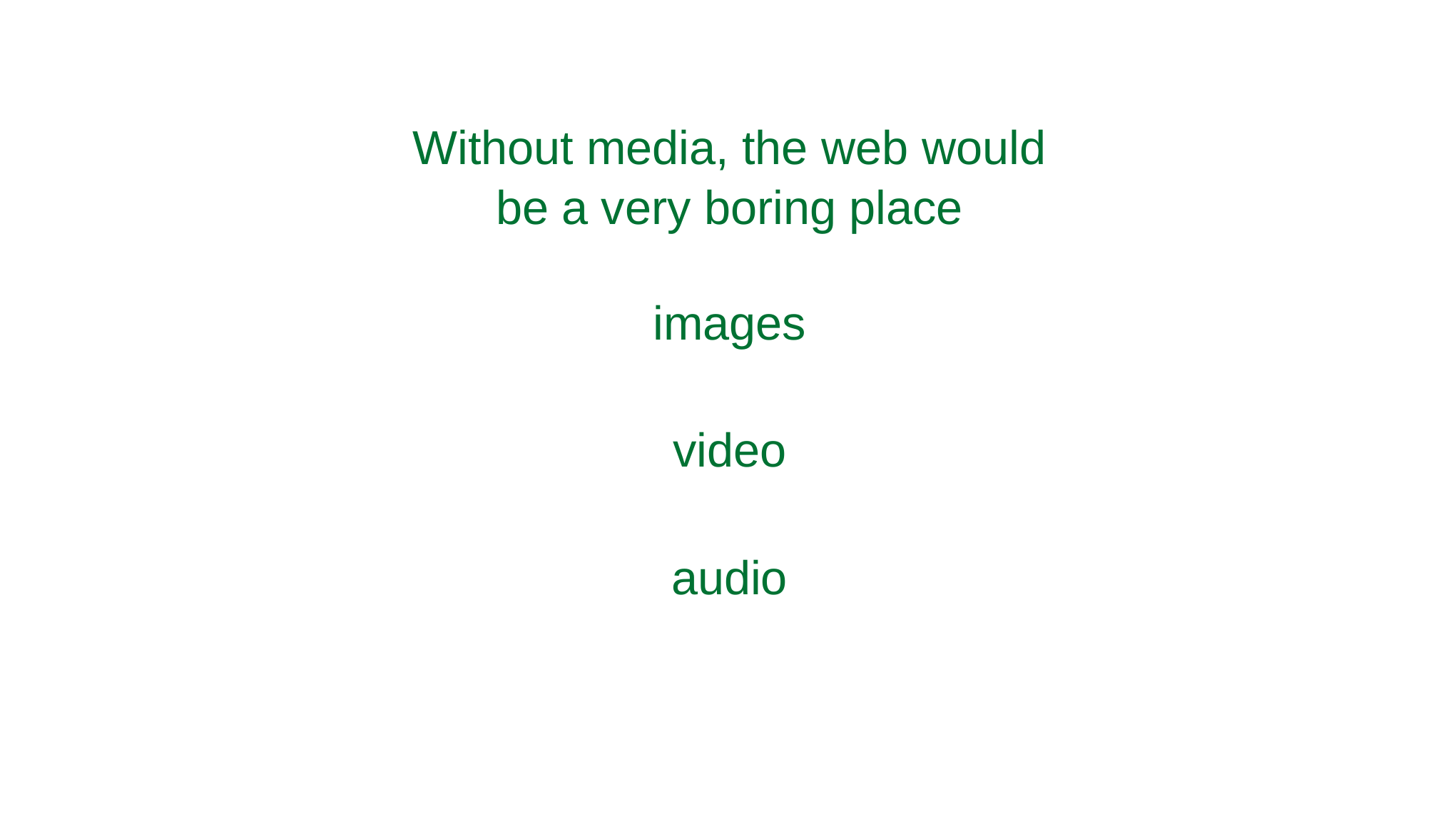

Without media, the web would
be a very boring place
images
video
audio